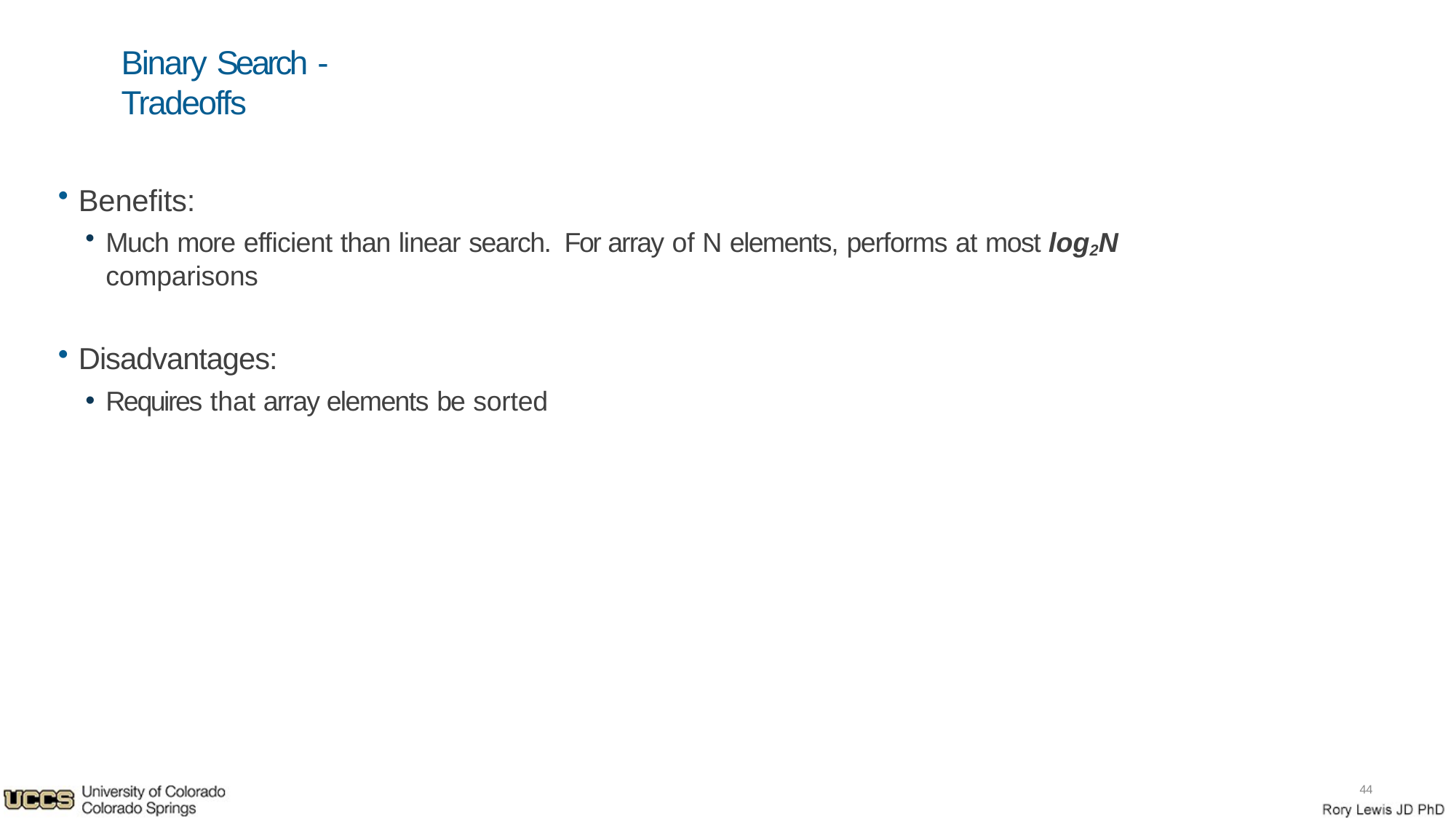

# Binary Search - Tradeoffs
Benefits:
Much more efficient than linear search. For array of N elements, performs at most log2N comparisons

Disadvantages:
Requires that array elements be sorted
44